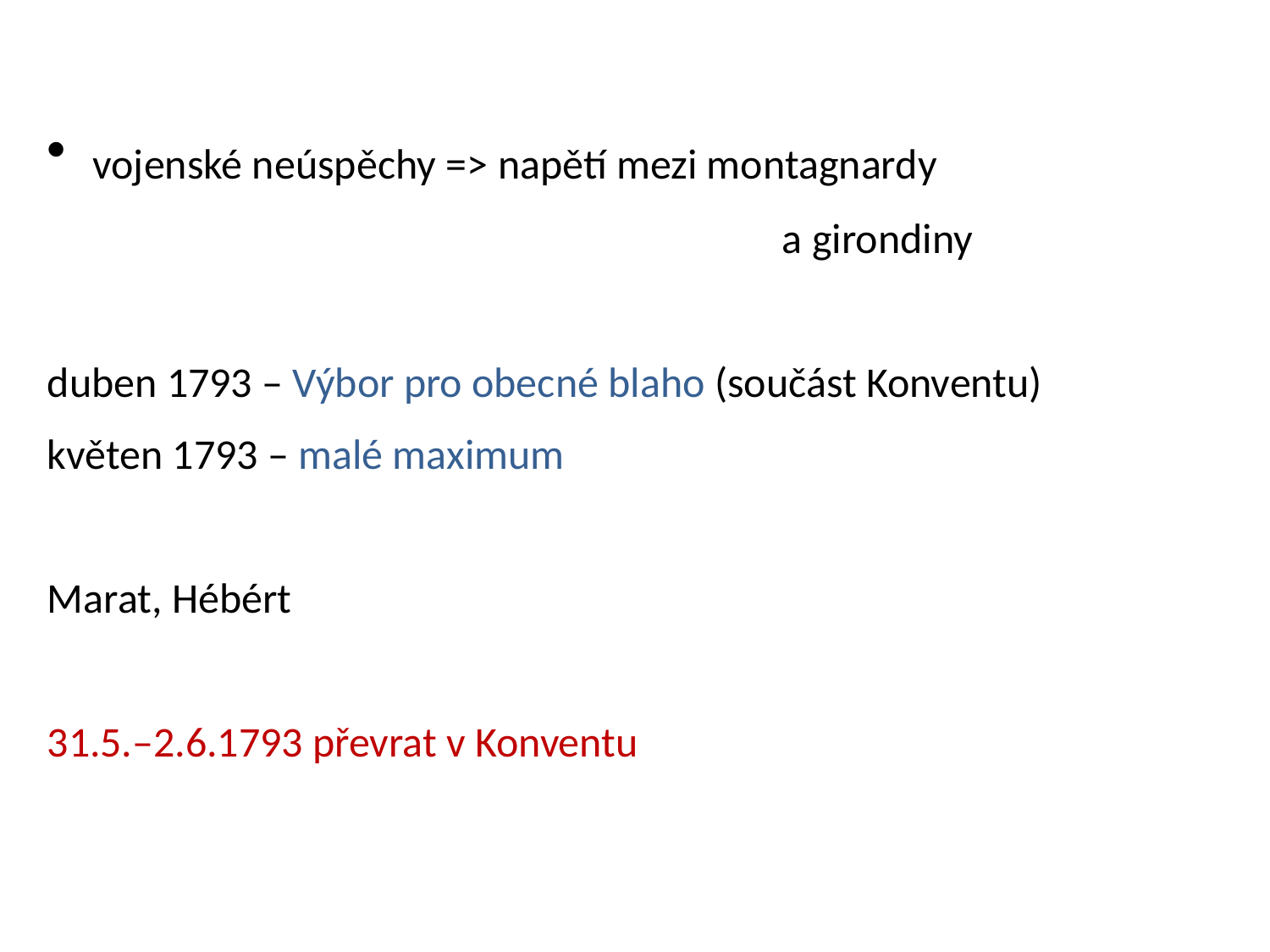

vojenské neúspěchy => napětí mezi montagnardy
 	a girondiny

duben 1793 – Výbor pro obecné blaho (součást Konventu)
květen 1793 – malé maximum

Marat, Hébért

31.5.–2.6.1793 převrat v Konventu